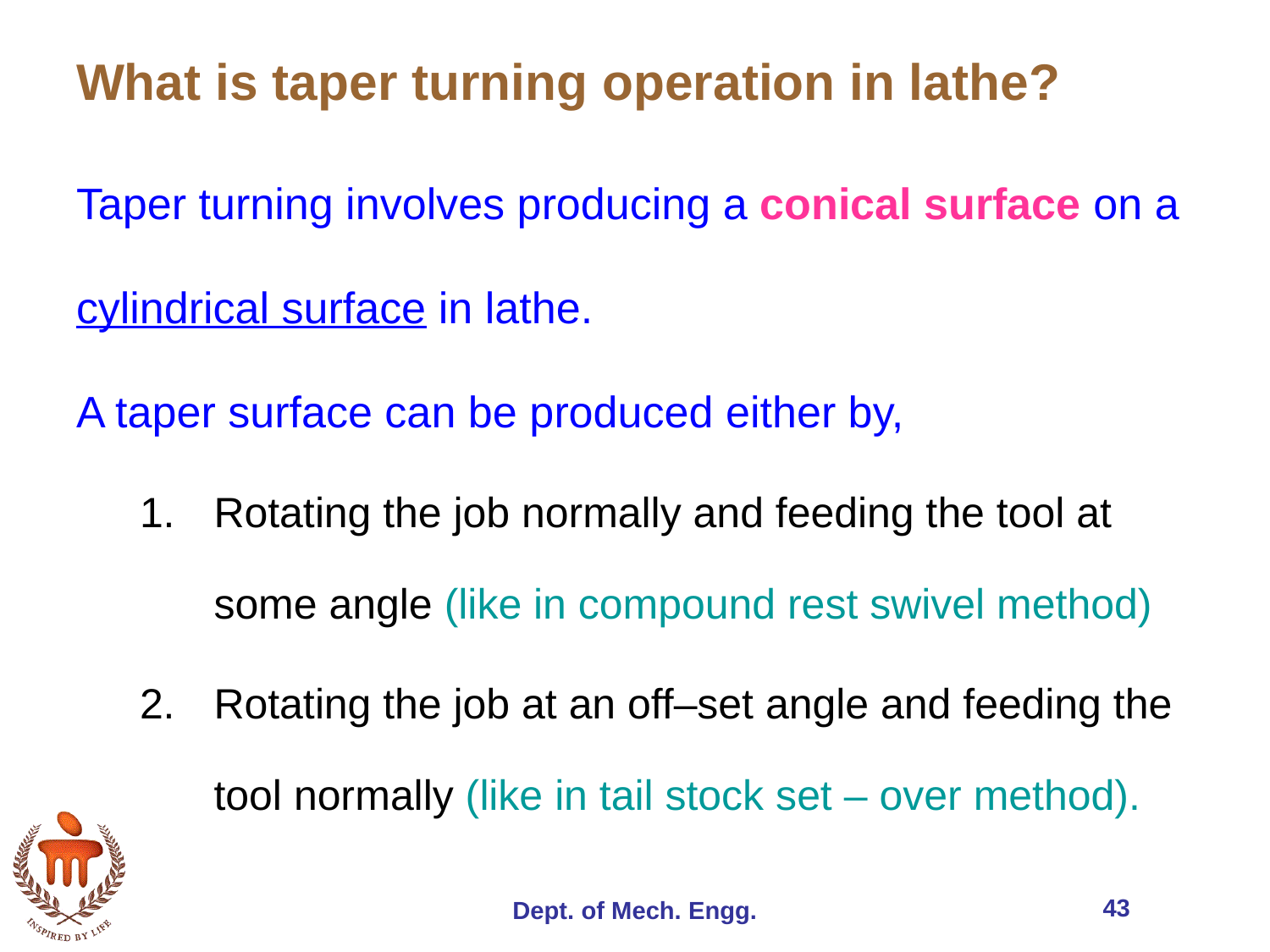

# What is taper turning operation in lathe?
Taper turning involves producing a conical surface on a
cylindrical surface in lathe.
A taper surface can be produced either by,
Rotating the job normally and feeding the tool at some angle (like in compound rest swivel method)
Rotating the job at an off–set angle and feeding the tool normally (like in tail stock set – over method).
43
Dept. of Mech. Engg.